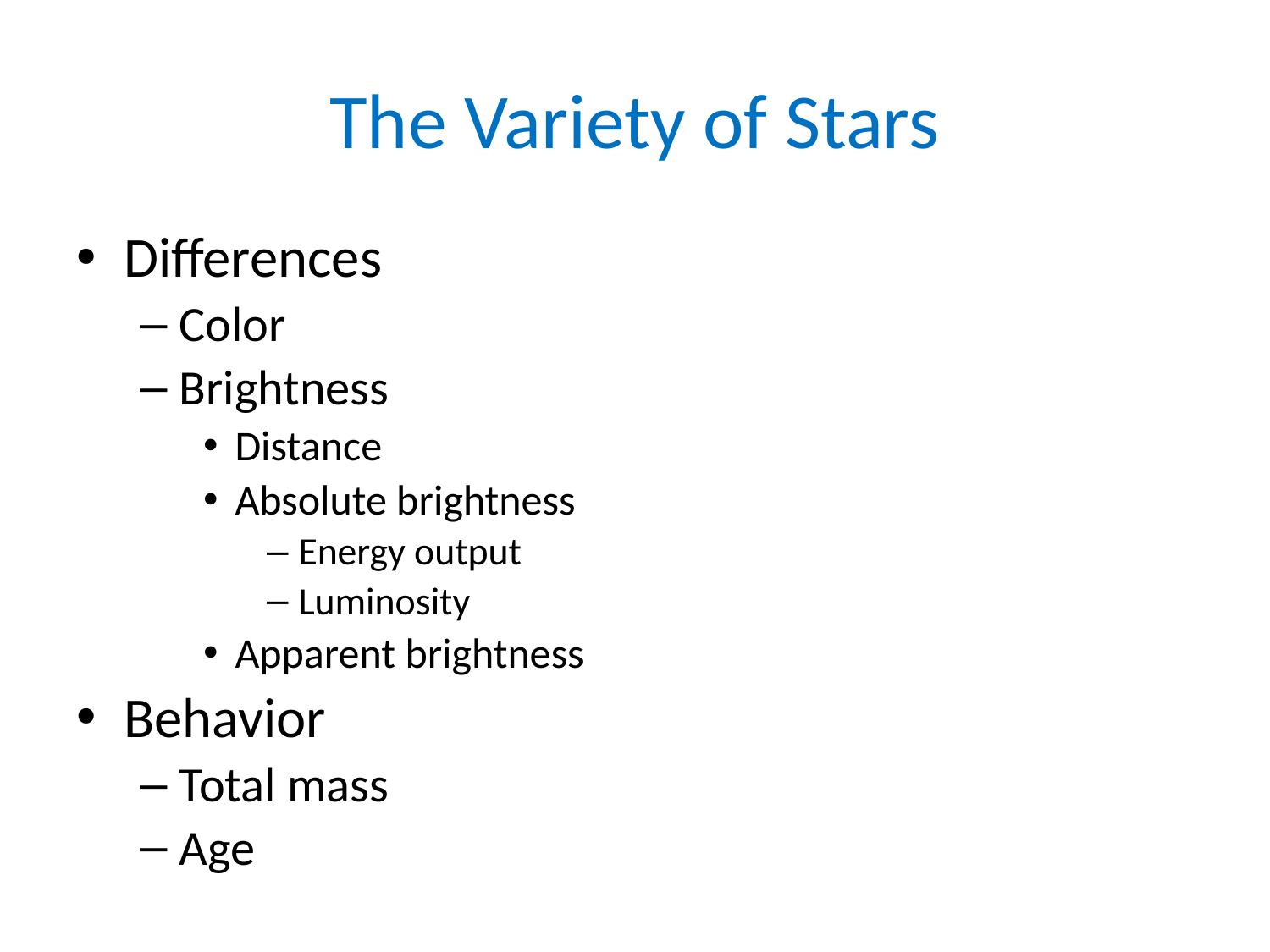

# The Variety of Stars
Differences
Color
Brightness
Distance
Absolute brightness
Energy output
Luminosity
Apparent brightness
Behavior
Total mass
Age